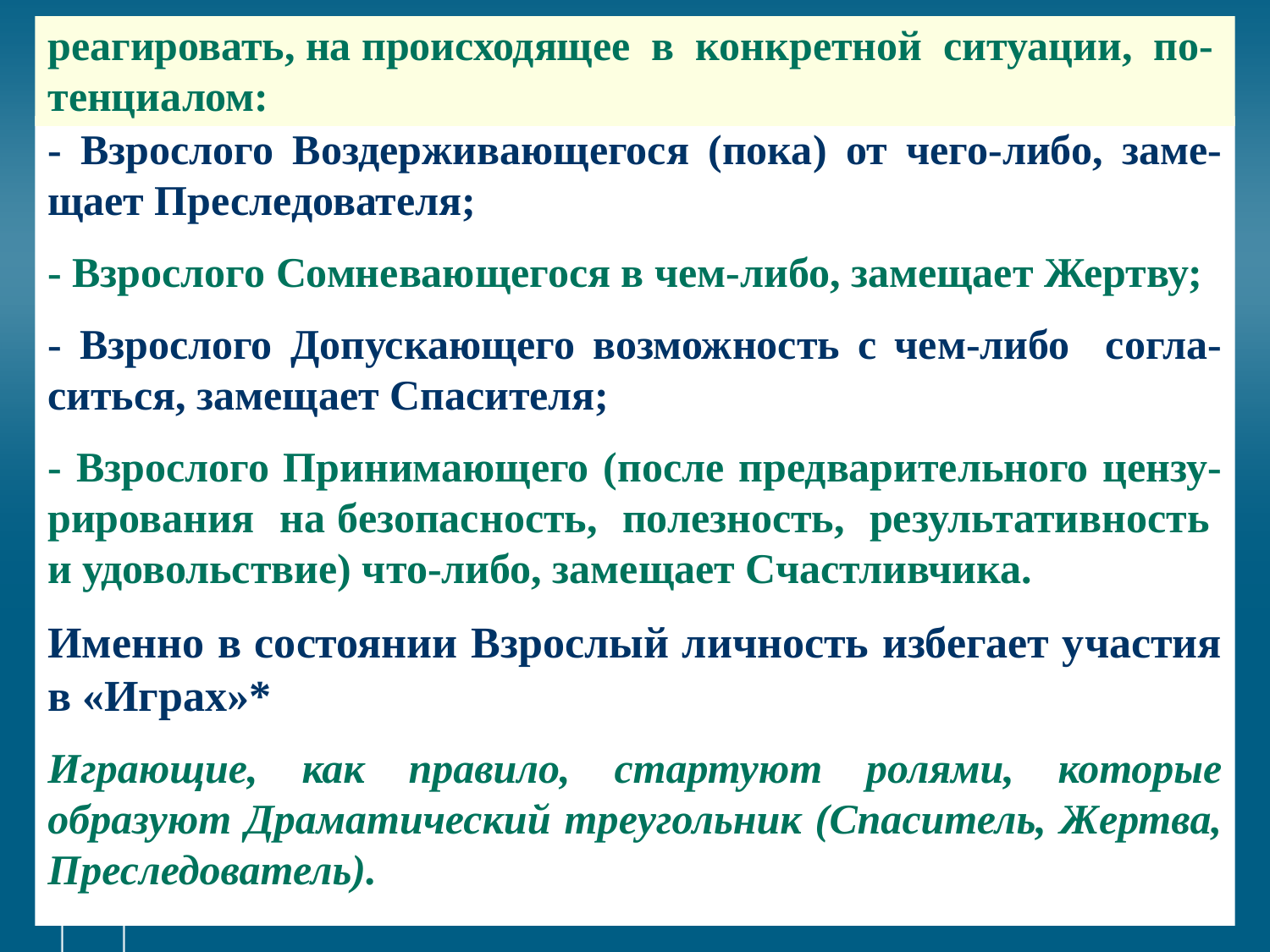

# реагировать, на происходящее  в  конкретной  ситуации,  по-тенциалом:
- Взрослого Воздерживающегося (пока) от чего-либо, заме-щает Преследователя;
- Взрослого Сомневающегося в чем-либо, замещает Жертву;
- Взрослого Допускающего возможность с чем-либо  согла-ситься, замещает Спасителя;
- Взрослого Принимающего (после предварительного цензу-рирования  на безопасность,  полезность,  результативность  и удовольствие) что-либо, замещает Счастливчика.
Именно в состоянии Взрослый личность избегает участия в «Играх»*
Играющие, как правило, стартуют ролями, которые образуют Драматический треугольник (Спаситель, Жертва, Преследователь).